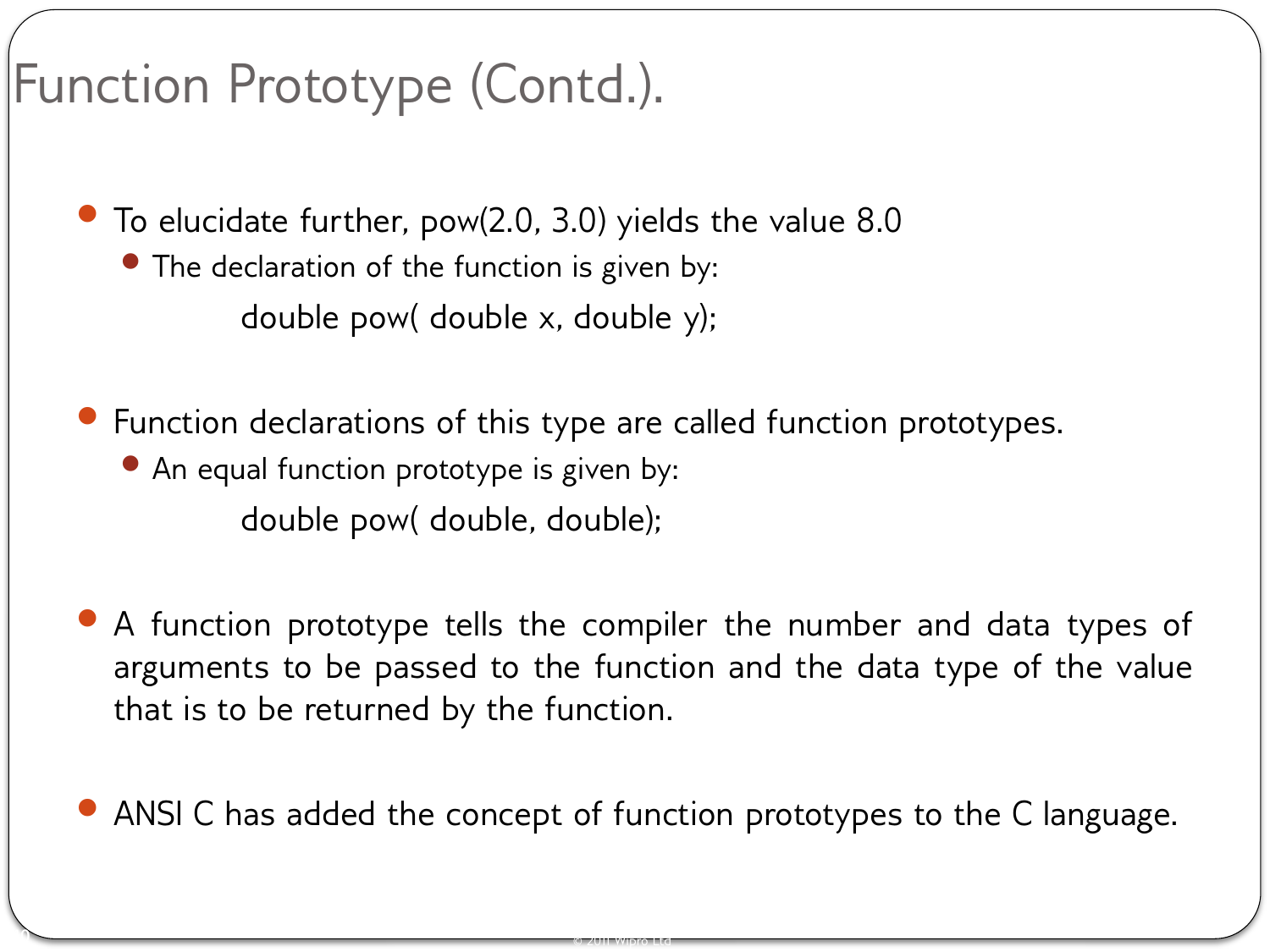

# Function Prototype (Contd.).
To elucidate further, pow(2.0, 3.0) yields the value 8.0
The declaration of the function is given by:
		double pow( double x, double y);

Function declarations of this type are called function prototypes.
An equal function prototype is given by:
		double pow( double, double);

A function prototype tells the compiler the number and data types of arguments to be passed to the function and the data type of the value that is to be returned by the function.

ANSI C has added the concept of function prototypes to the C language.